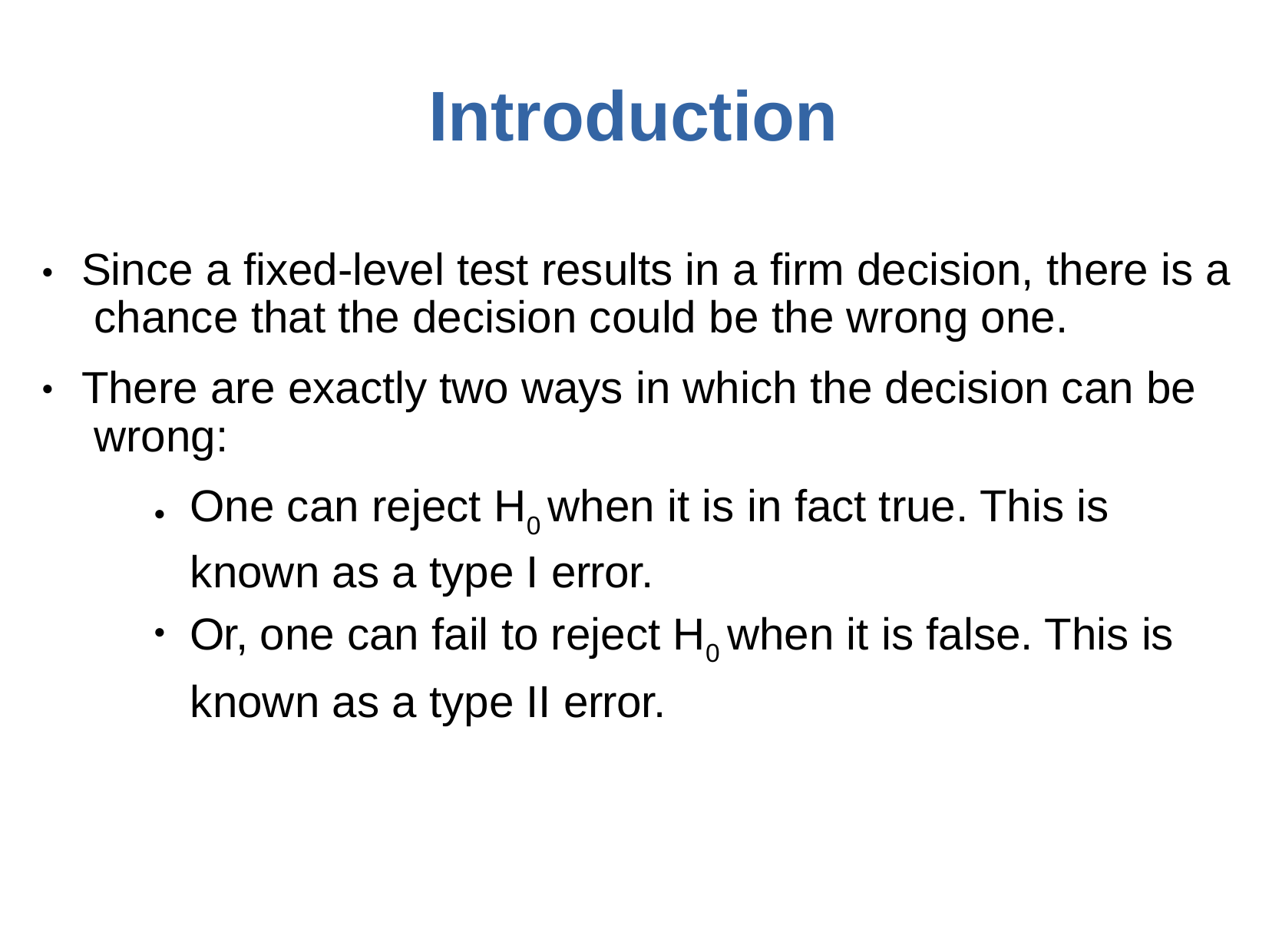

# Introduction
One can reject H0 when it is in fact true. This is  known as a type I error.
Or, one can fail to reject H0 when it is false. This is  known as a type II error.
Since a fixed-level test results in a firm decision, there is a  chance that the decision could be the wrong one.
There are exactly two ways in which the decision can be  wrong:
●
●
●
●